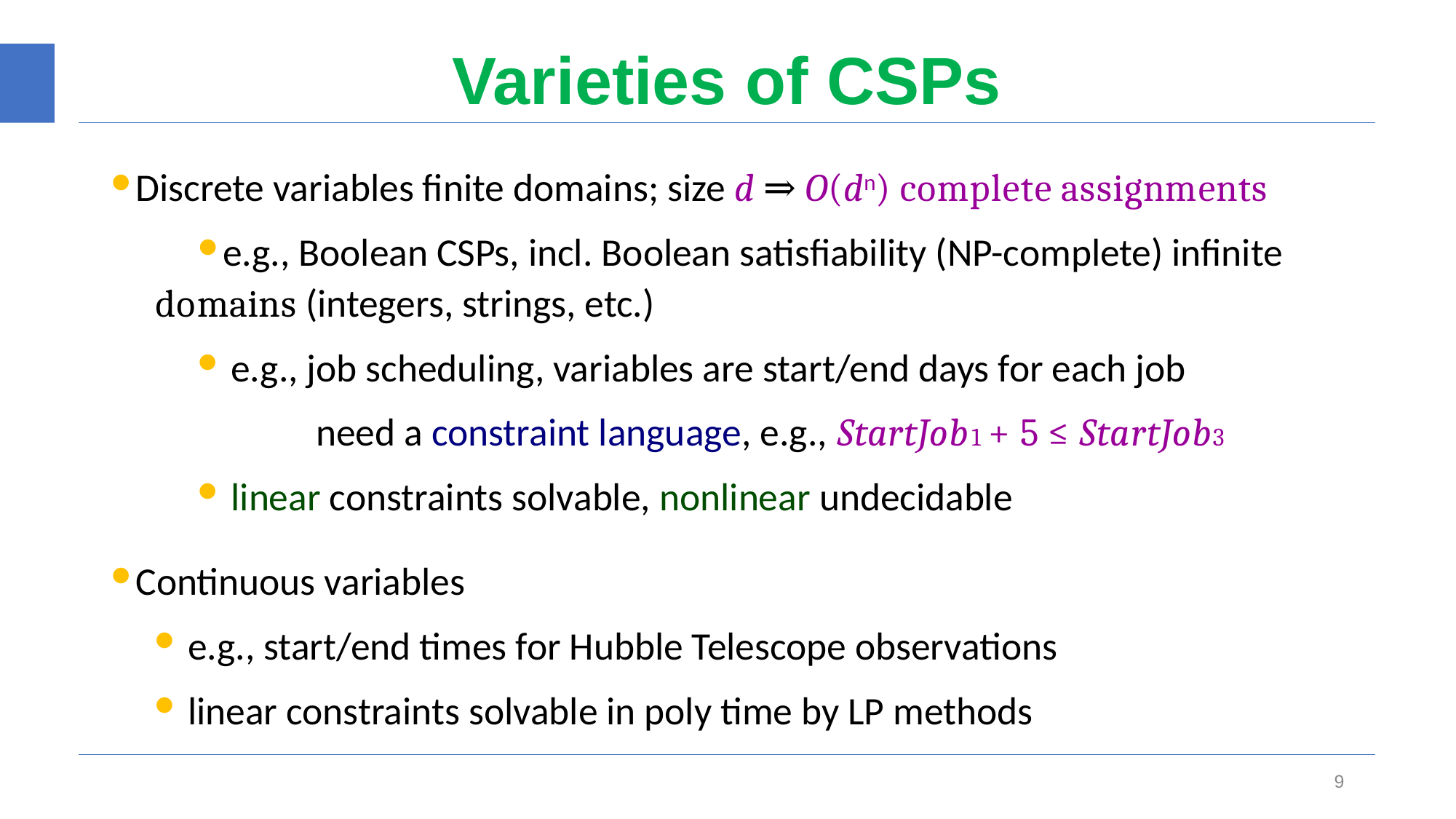

# Varieties of CSPs
Discrete variables finite domains; size d ⇒ O(dn) complete assignments
e.g., Boolean CSPs, incl. Boolean satisfiability (NP-complete) infinite domains (integers, strings, etc.)
 e.g., job scheduling, variables are start/end days for each job
 need a constraint language, e.g., StartJob1 + 5 ≤ StartJob3
 linear constraints solvable, nonlinear undecidable
Continuous variables
 e.g., start/end times for Hubble Telescope observations
 linear constraints solvable in poly time by LP methods

9